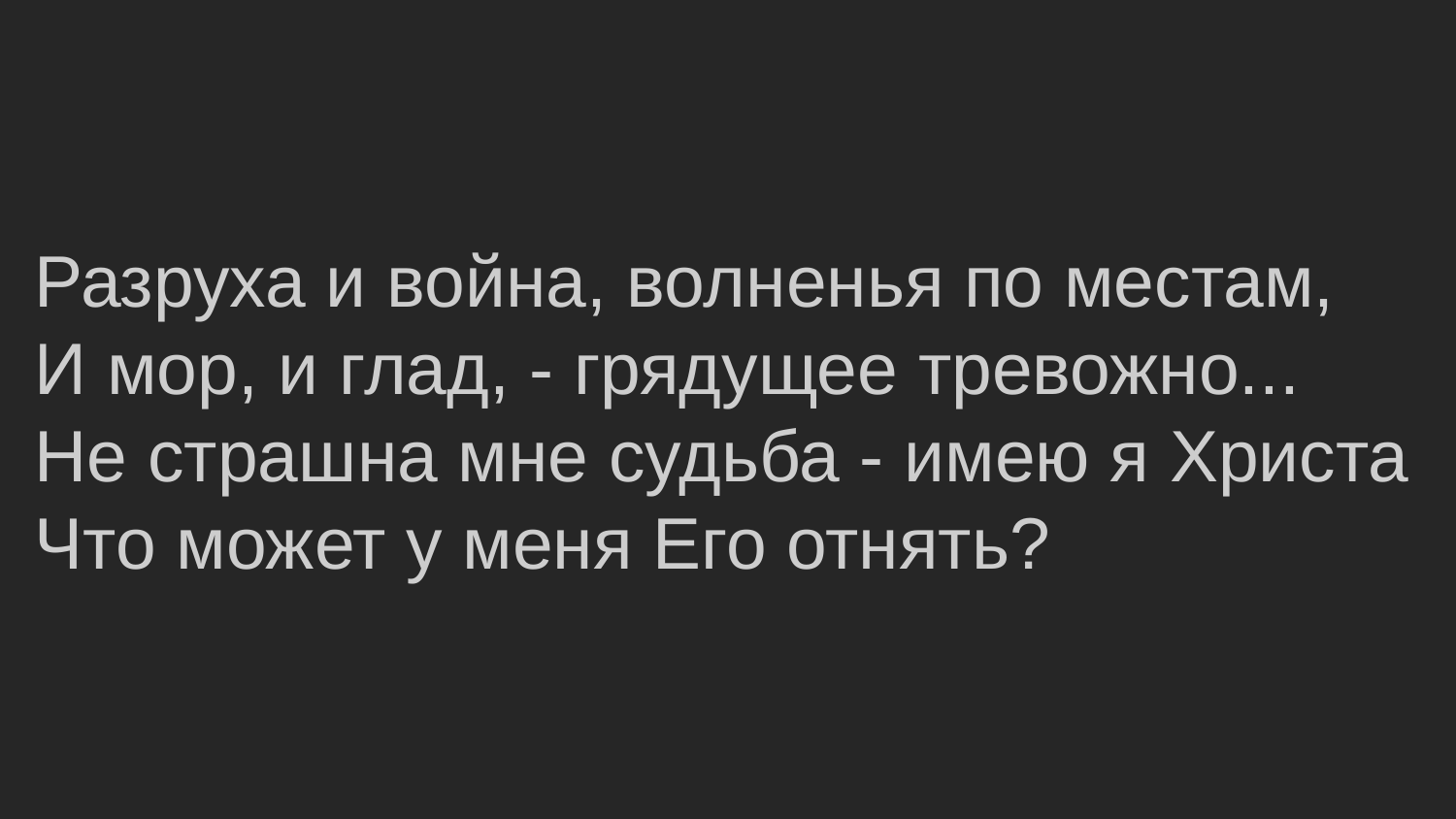

Разруха и война, волненья по местам,
И мор, и глад, - грядущее тревожно...
Не страшна мне судьба - имею я Христа
Что может у меня Его отнять?